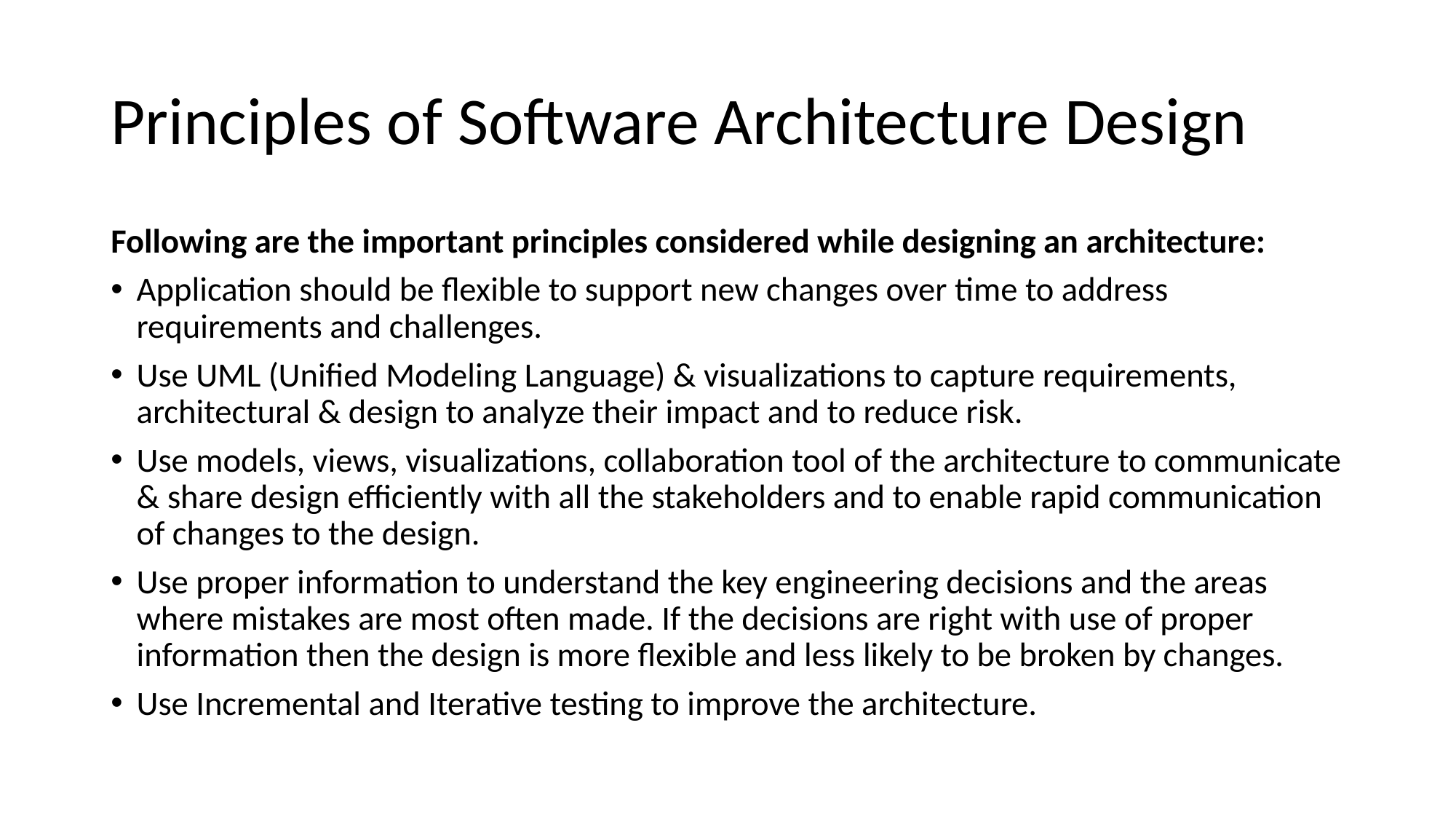

# Principles of Software Architecture Design
Following are the important principles considered while designing an architecture:
Application should be flexible to support new changes over time to address requirements and challenges.
Use UML (Unified Modeling Language) & visualizations to capture requirements, architectural & design to analyze their impact and to reduce risk.
Use models, views, visualizations, collaboration tool of the architecture to communicate & share design efficiently with all the stakeholders and to enable rapid communication of changes to the design.
Use proper information to understand the key engineering decisions and the areas where mistakes are most often made. If the decisions are right with use of proper information then the design is more flexible and less likely to be broken by changes.
Use Incremental and Iterative testing to improve the architecture.